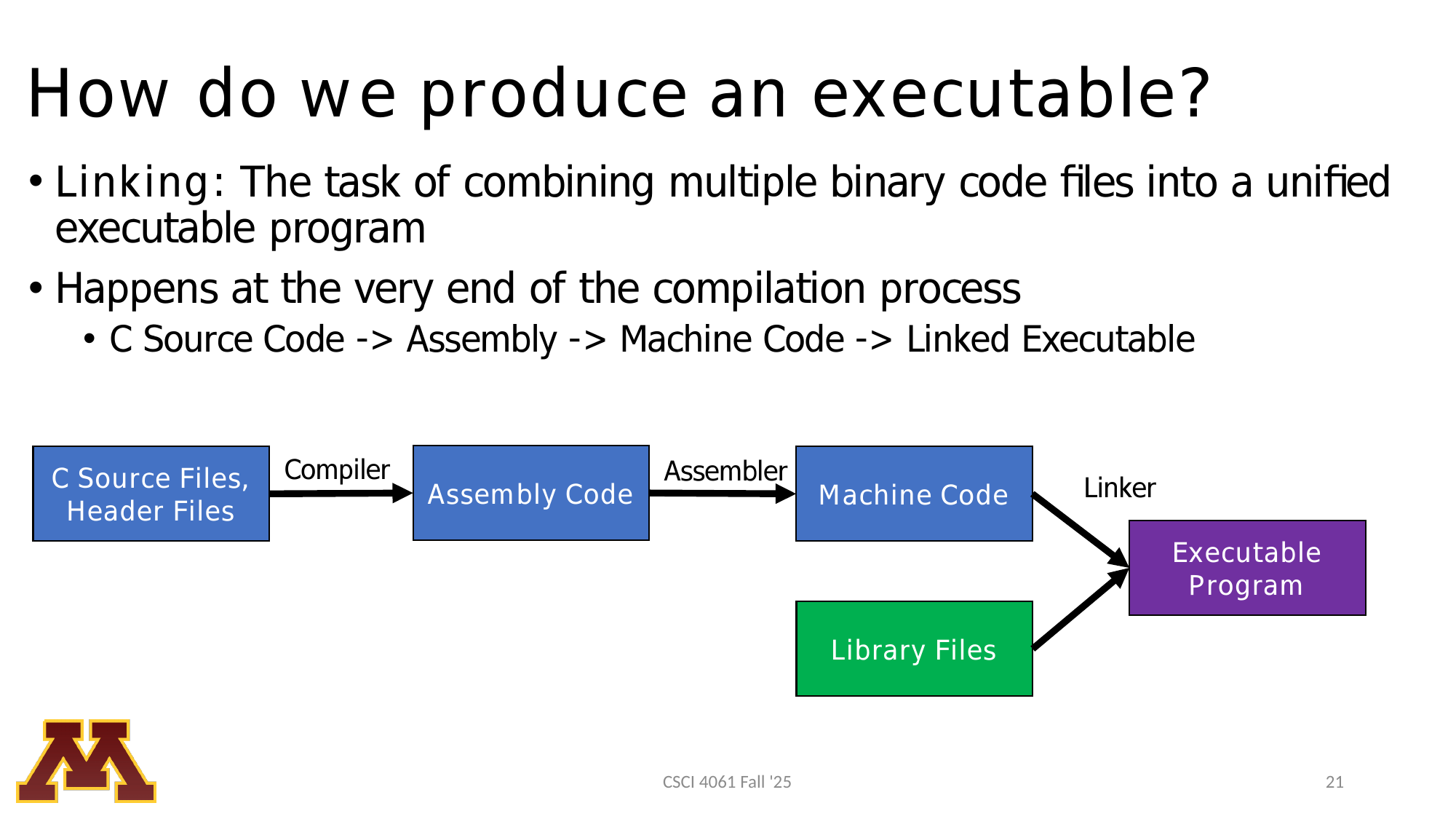

# How do we produce an executable?
Linking: The task of combining multiple binary code files into a unified executable program
Happens at the very end of the compilation process
C Source Code -> Assembly -> Machine Code -> Linked Executable
Assembly Code
C Source Files, Header Files
Compiler
Machine Code
Assembler
Linker
Executable Program
Library Files
CSCI 4061 Fall '25
21